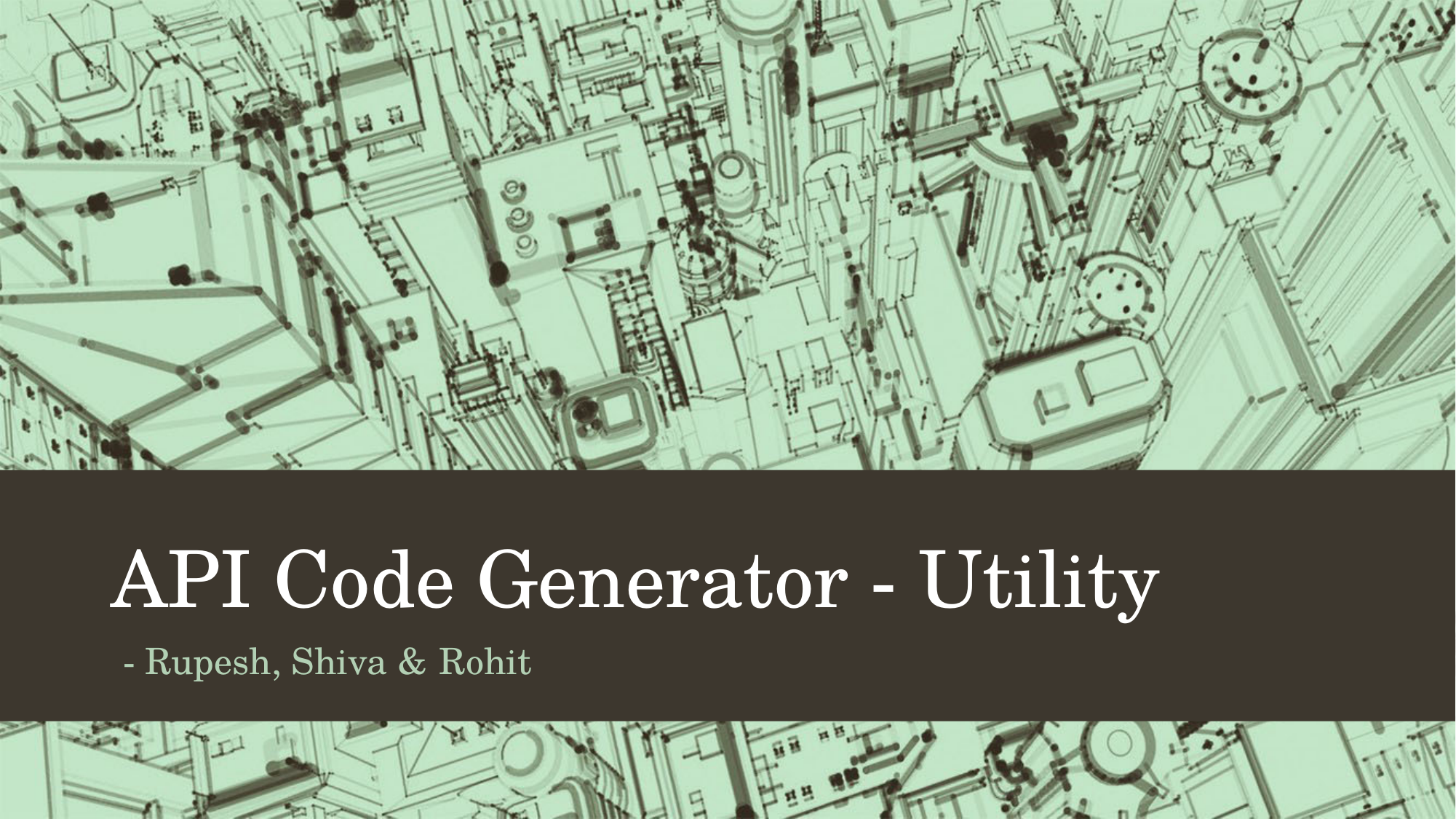

# API Code Generator - Utility
 - Rupesh, Shiva & Rohit